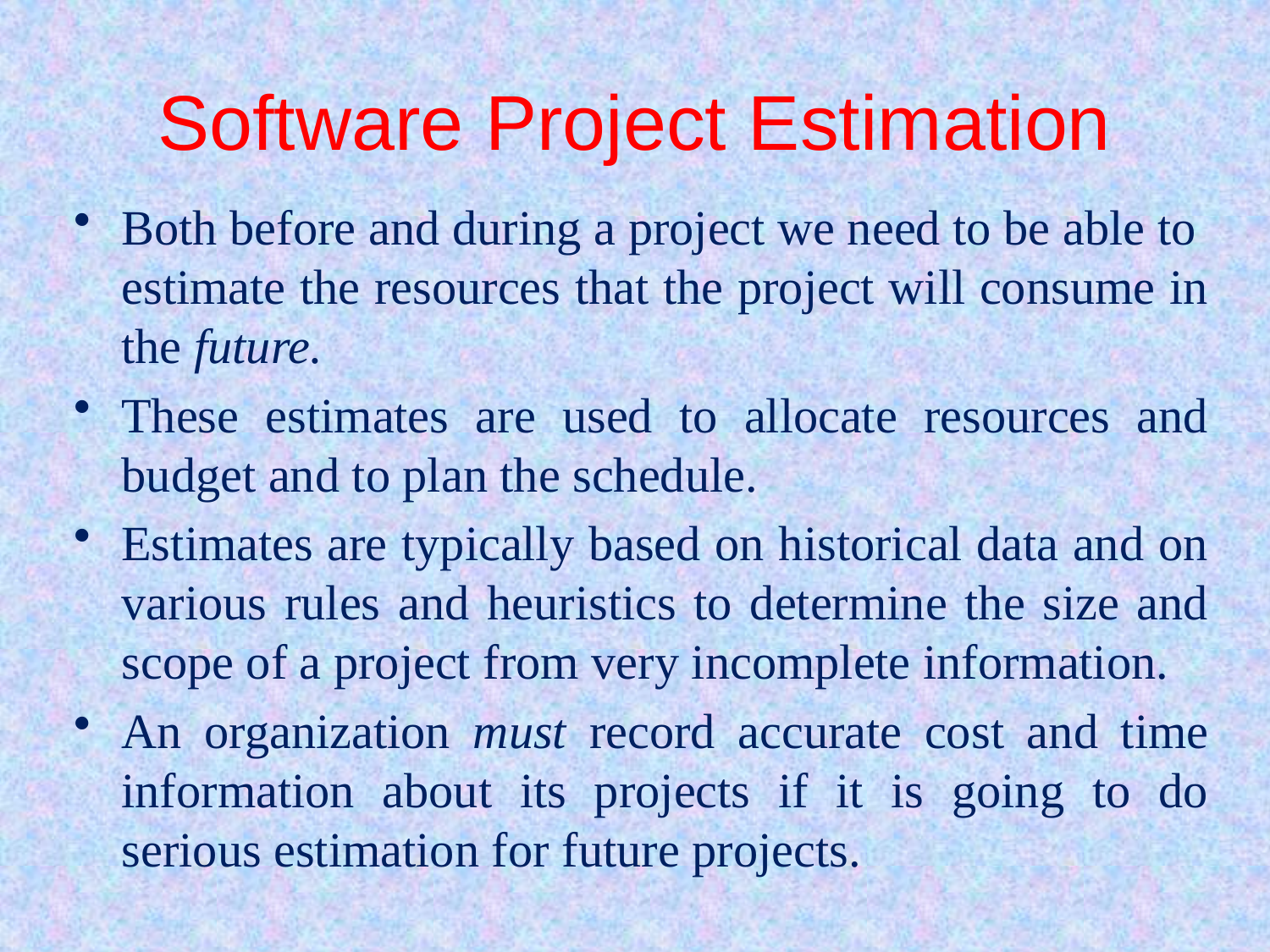

# Software Project Estimation
Both before and during a project we need to be able to  estimate the resources that the project will consume in the future.
These estimates are used to allocate resources and budget and to plan the schedule.
Estimates are typically based on historical data and on various rules and heuristics to determine the size and scope of a project from very incomplete information.
An organization must record accurate cost and time information about its projects if it is going to do serious estimation for future projects.